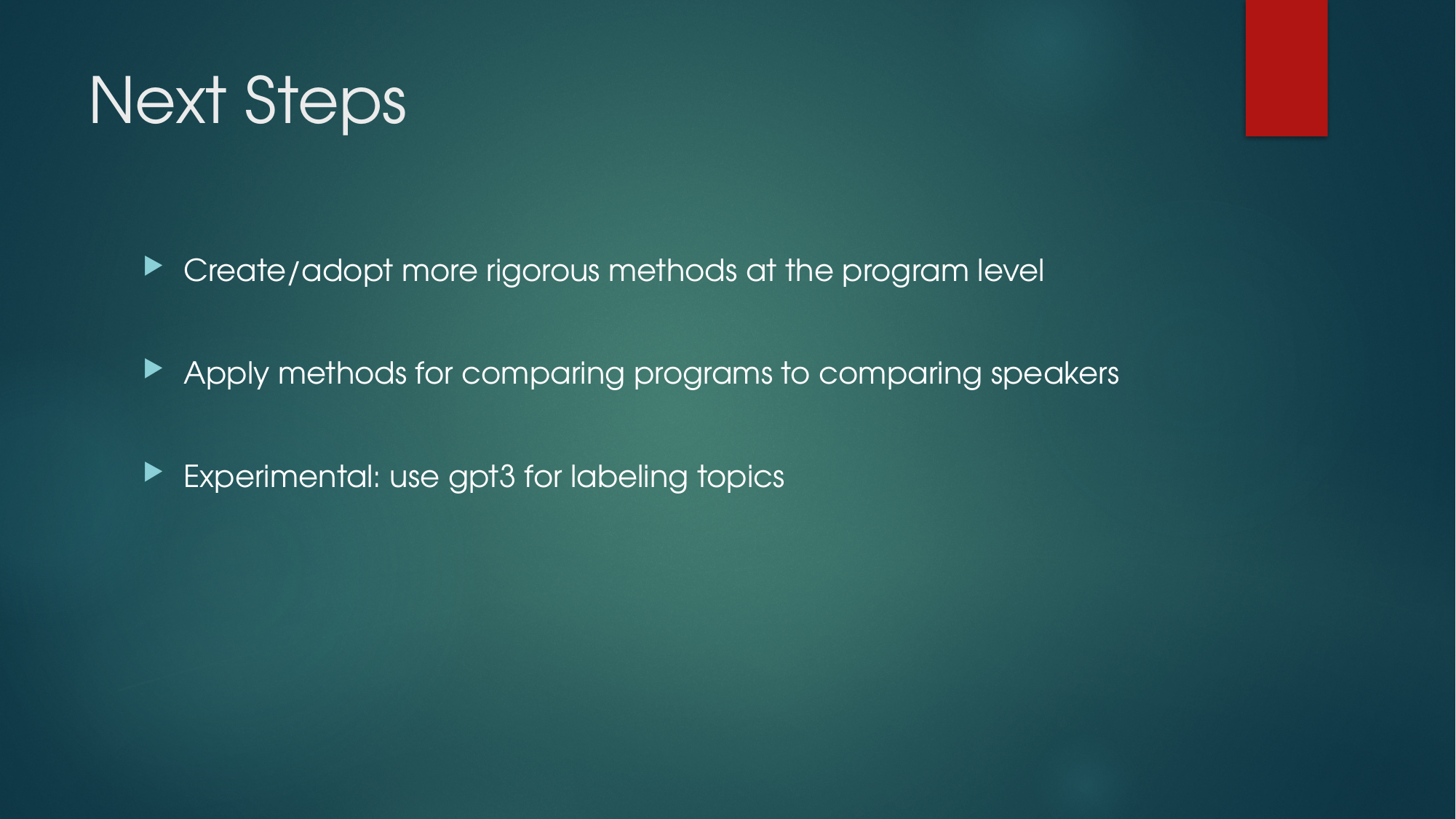

# Next Steps
Create/adopt more rigorous methods at the program level

Apply methods for comparing programs to comparing speakers

Experimental: use gpt3 for labeling topics